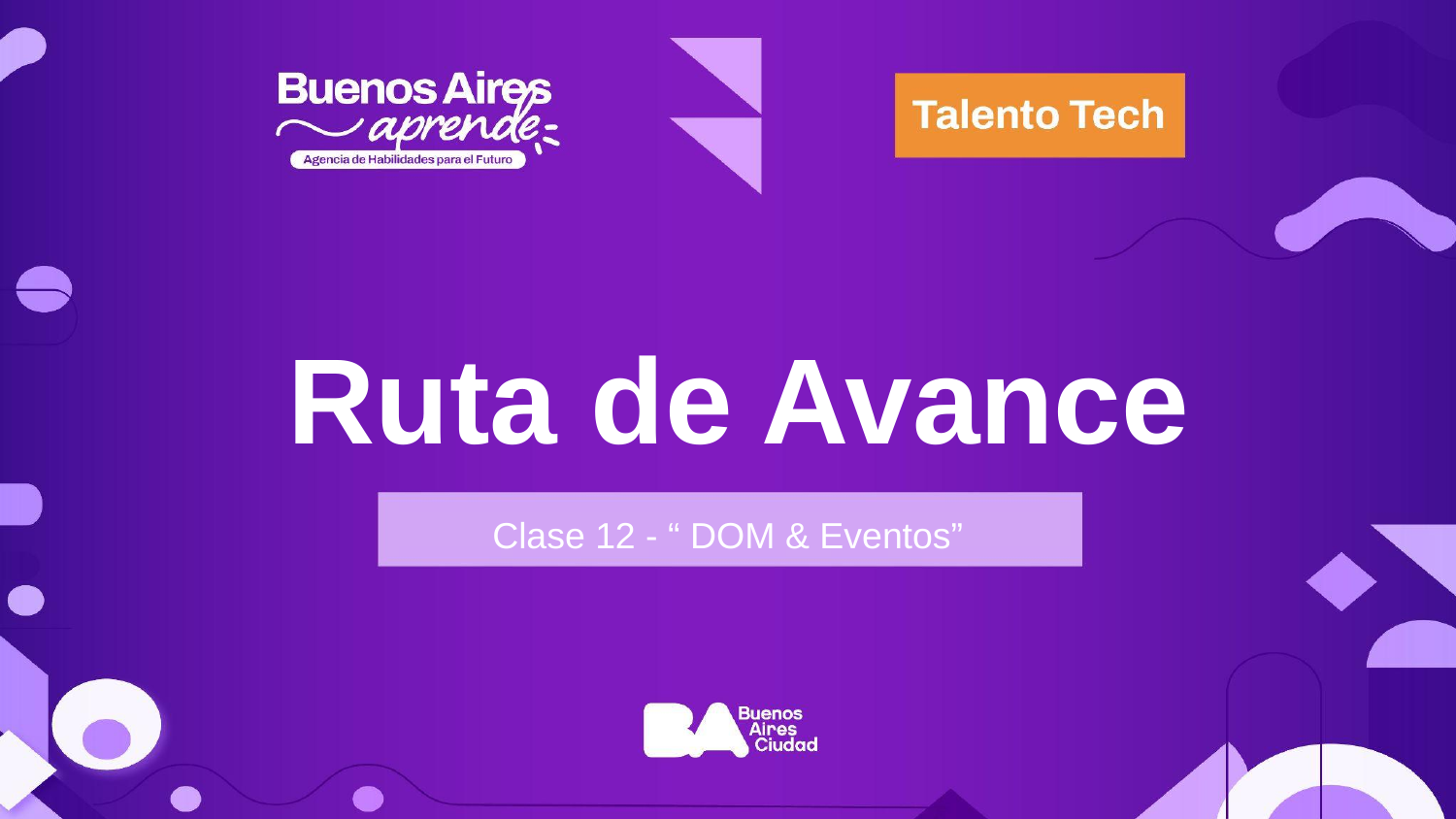

Ruta de Avance
Clase 12 - “ DOM & Eventos”